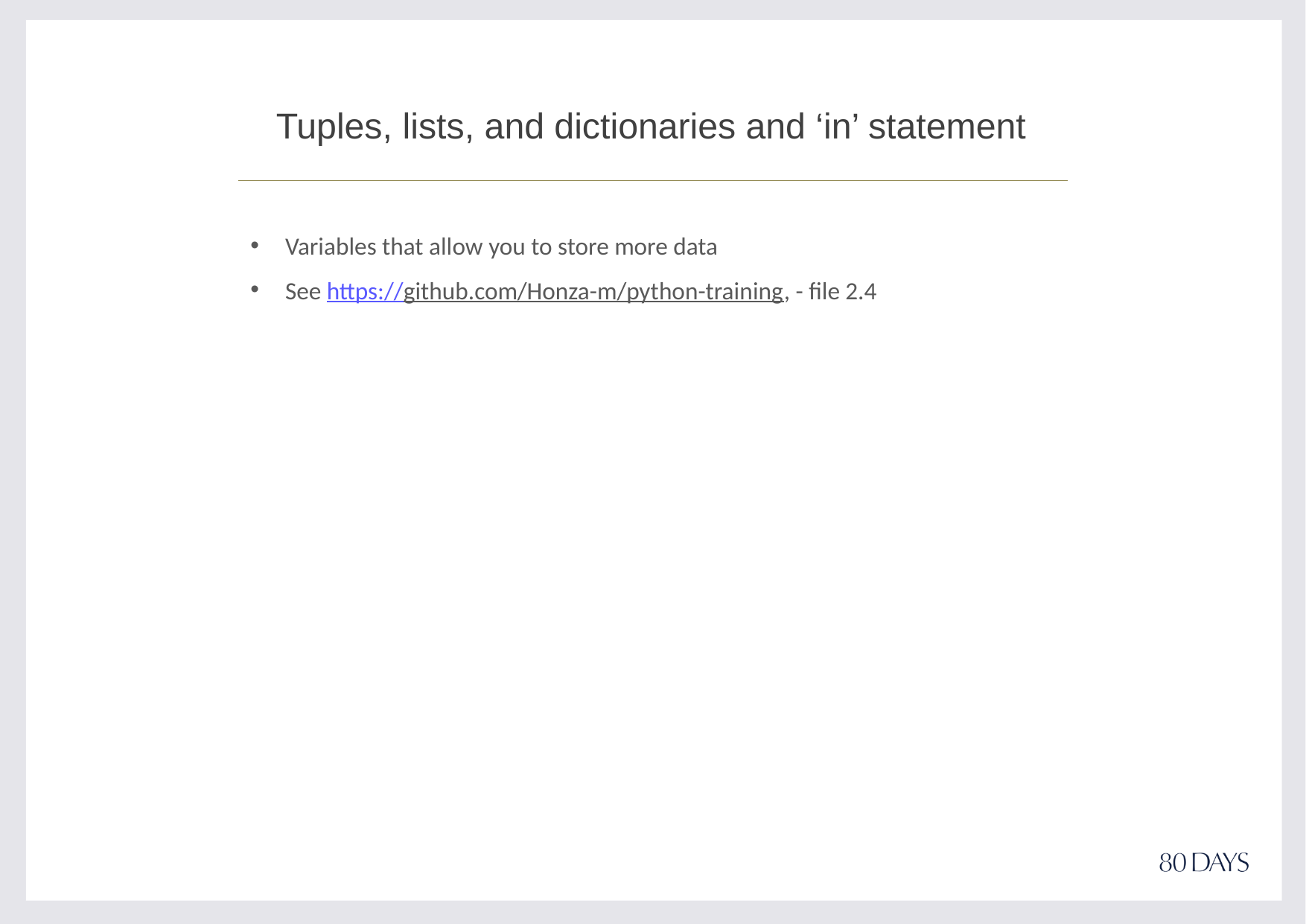

# Tuples, lists, and dictionaries and ‘in’ statement
Variables that allow you to store more data
See https://github.com/Honza-m/python-training, - file 2.4